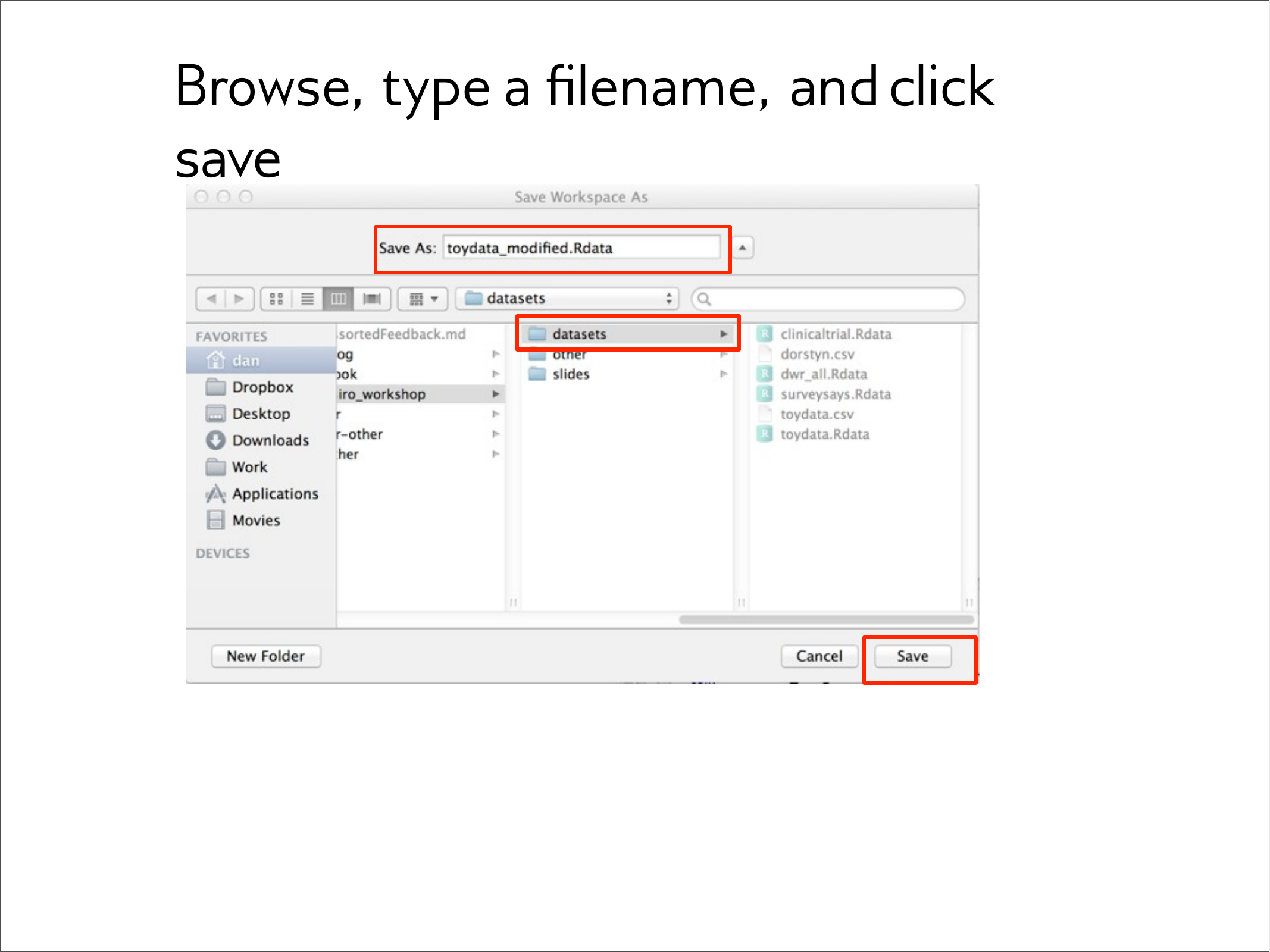

# Browse, type	a	filename, and	click save